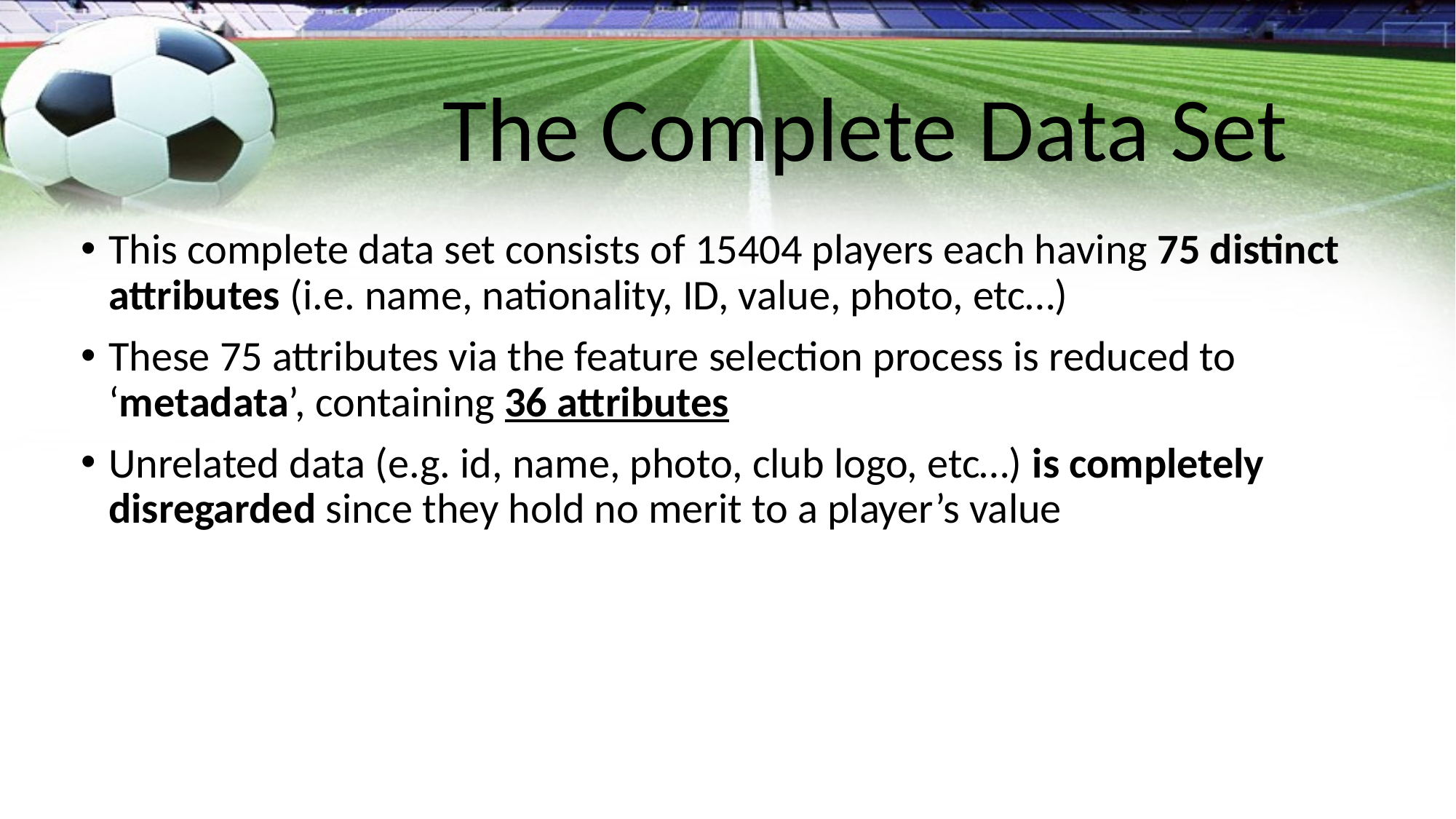

# The Complete Data Set
This complete data set consists of 15404 players each having 75 distinct attributes (i.e. name, nationality, ID, value, photo, etc…)
These 75 attributes via the feature selection process is reduced to ‘metadata’, containing 36 attributes
Unrelated data (e.g. id, name, photo, club logo, etc…) is completely disregarded since they hold no merit to a player’s value